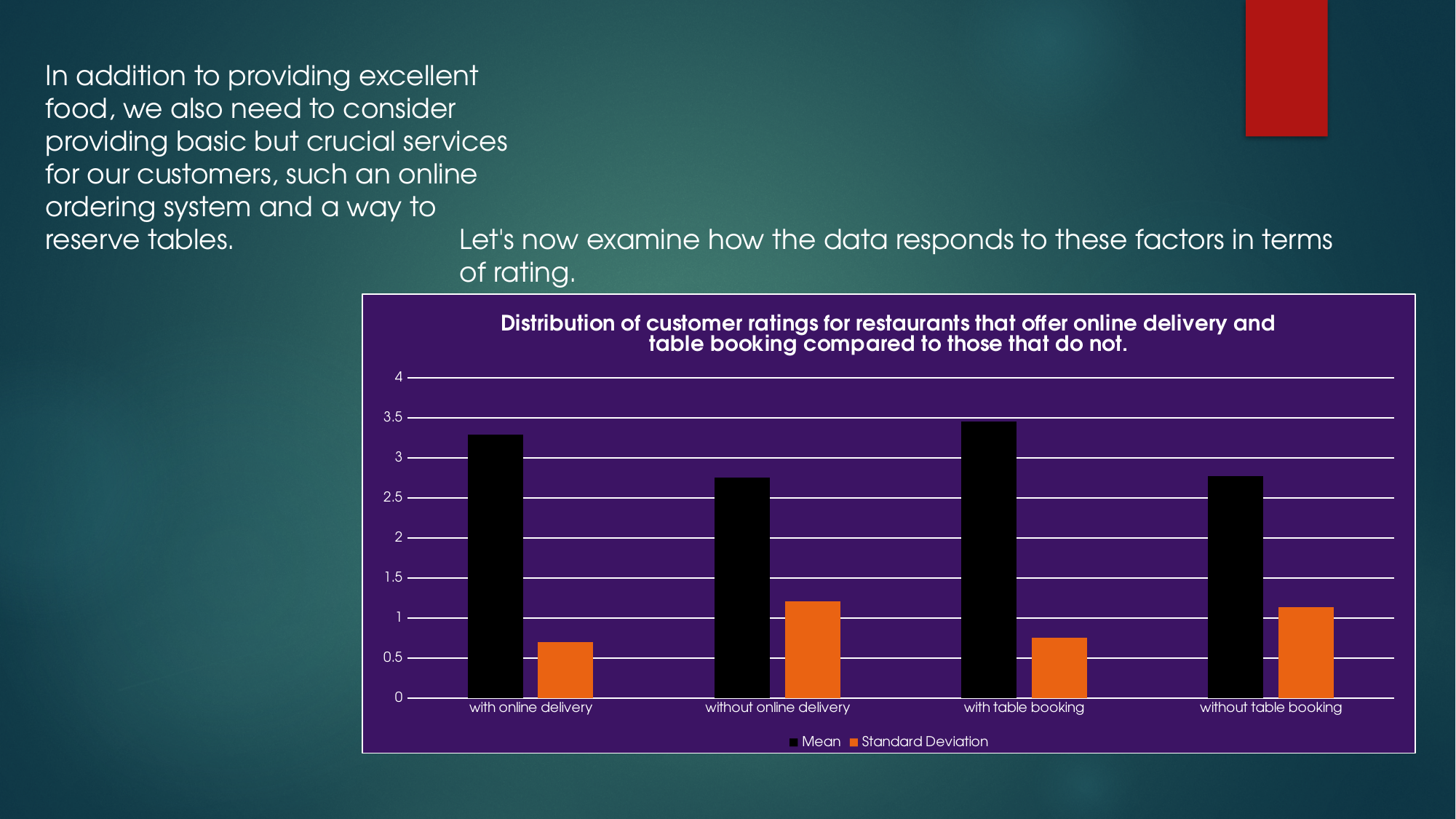

In addition to providing excellent food, we also need to consider providing basic but crucial services for our customers, such an online ordering system and a way to reserve tables.
Let's now examine how the data responds to these factors in terms of rating.

### Chart: Distribution of customer ratings for restaurants that offer online delivery and table booking compared to those that do not.

| Category | Mean | Standard Deviation |
|---|---|---|
| with online delivery | 3.2880048959608312 | 0.7031860070873991 |
| without online delivery | 2.7543098591549313 | 1.2125260629293946 |
| with table booking | 3.4553030303030297 | 0.7526533261633196 |
| without table booking | 2.773175227328582 | 1.1401912758418322 |